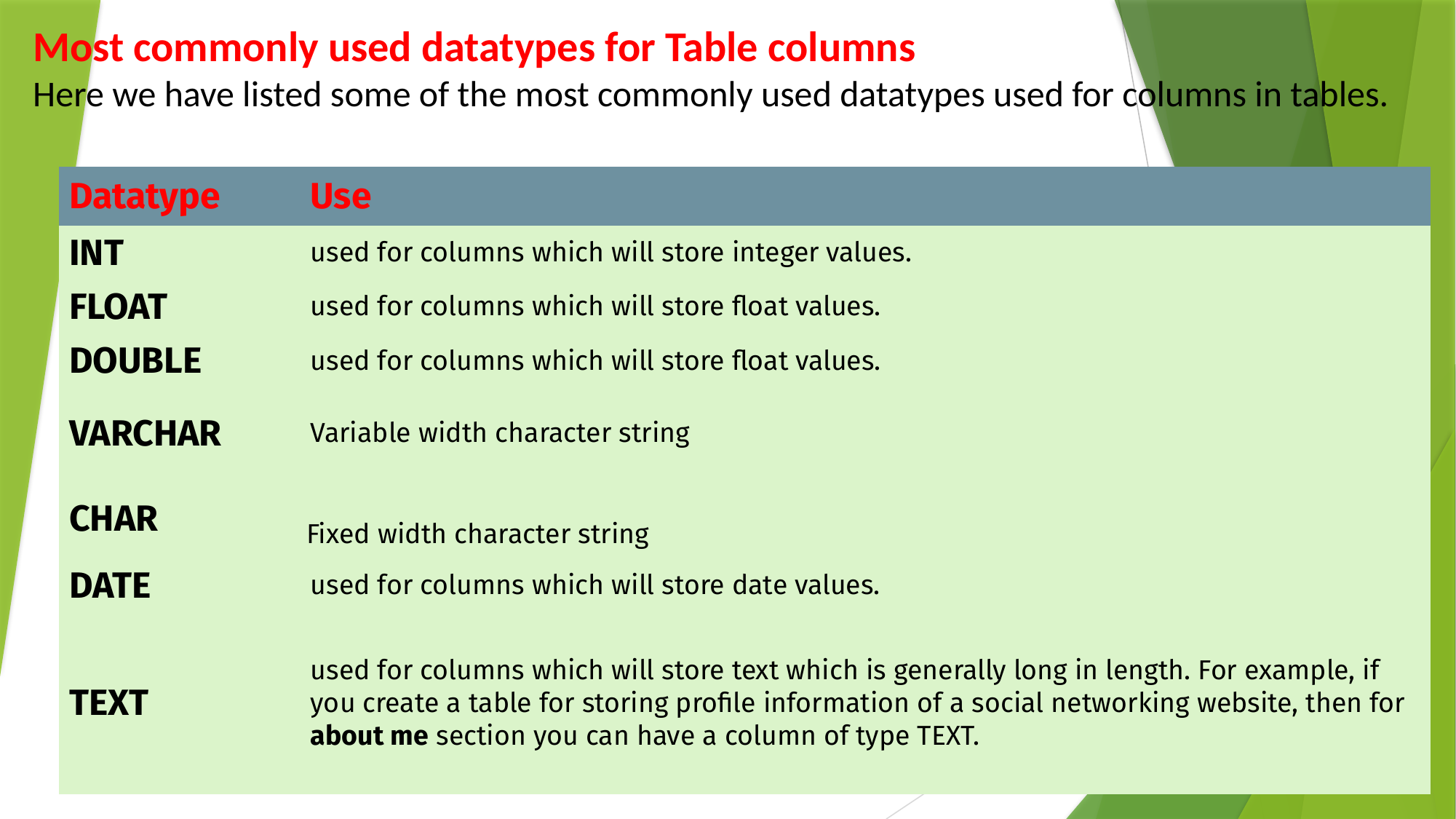

Most commonly used datatypes for Table columns
Here we have listed some of the most commonly used datatypes used for columns in tables.
| Datatype | Use |
| --- | --- |
| INT | used for columns which will store integer values. |
| FLOAT | used for columns which will store float values. |
| DOUBLE | used for columns which will store float values. |
| VARCHAR | Variable width character string |
| CHAR | Fixed width character string |
| DATE | used for columns which will store date values. |
| TEXT | used for columns which will store text which is generally long in length. For example, if you create a table for storing profile information of a social networking website, then for about me section you can have a column of type TEXT. |